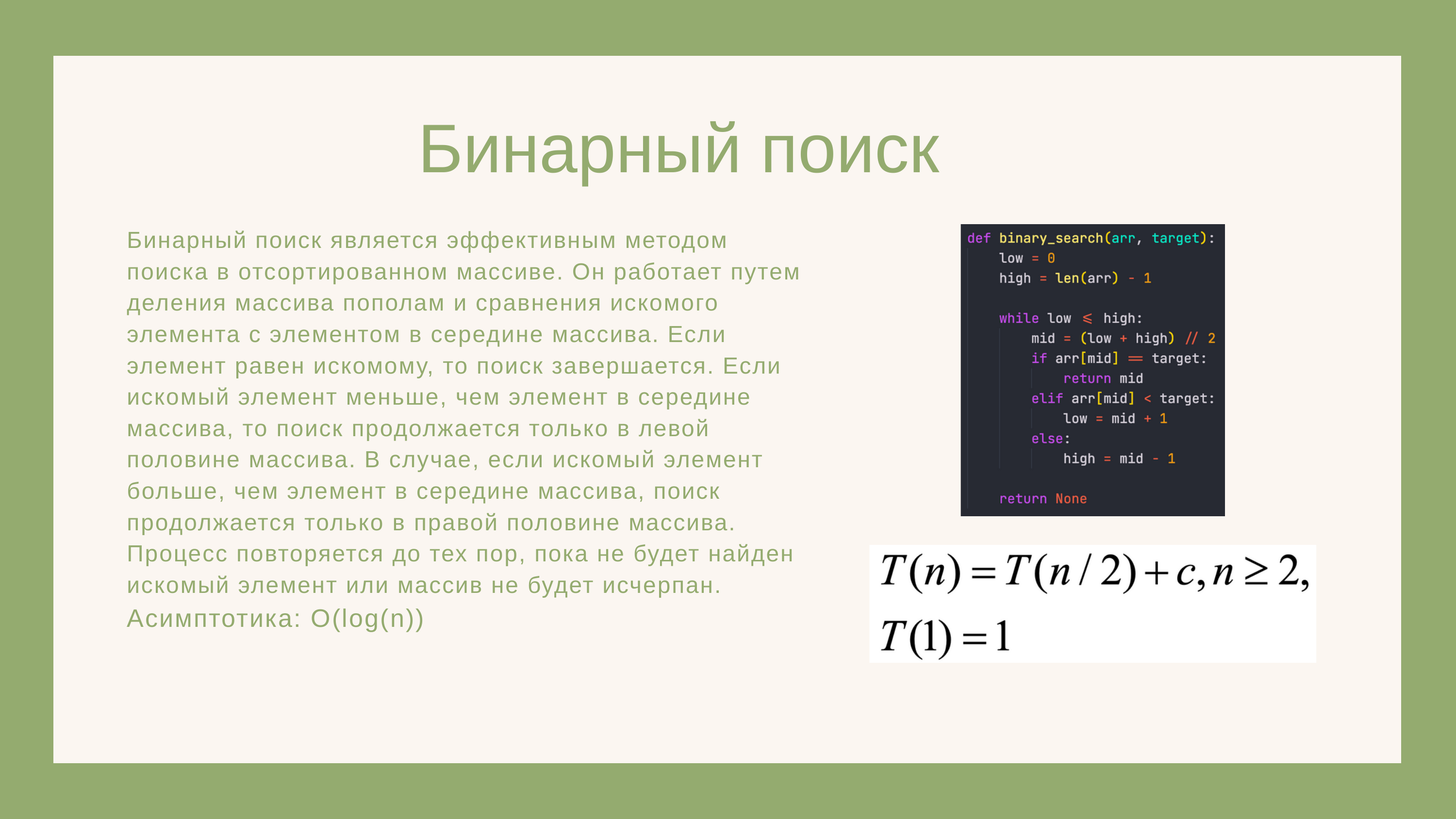

Бинарный поиск
Бинарный поиск является эффективным методом поиска в отсортированном массиве. Он работает путем деления массива пополам и сравнения искомого элемента с элементом в середине массива. Если элемент равен искомому, то поиск завершается. Если искомый элемент меньше, чем элемент в середине массива, то поиск продолжается только в левой половине массива. В случае, если искомый элемент больше, чем элемент в середине массива, поиск продолжается только в правой половине массива. Процесс повторяется до тех пор, пока не будет найден искомый элемент или массив не будет исчерпан.
Асимптотика: O(log(n))